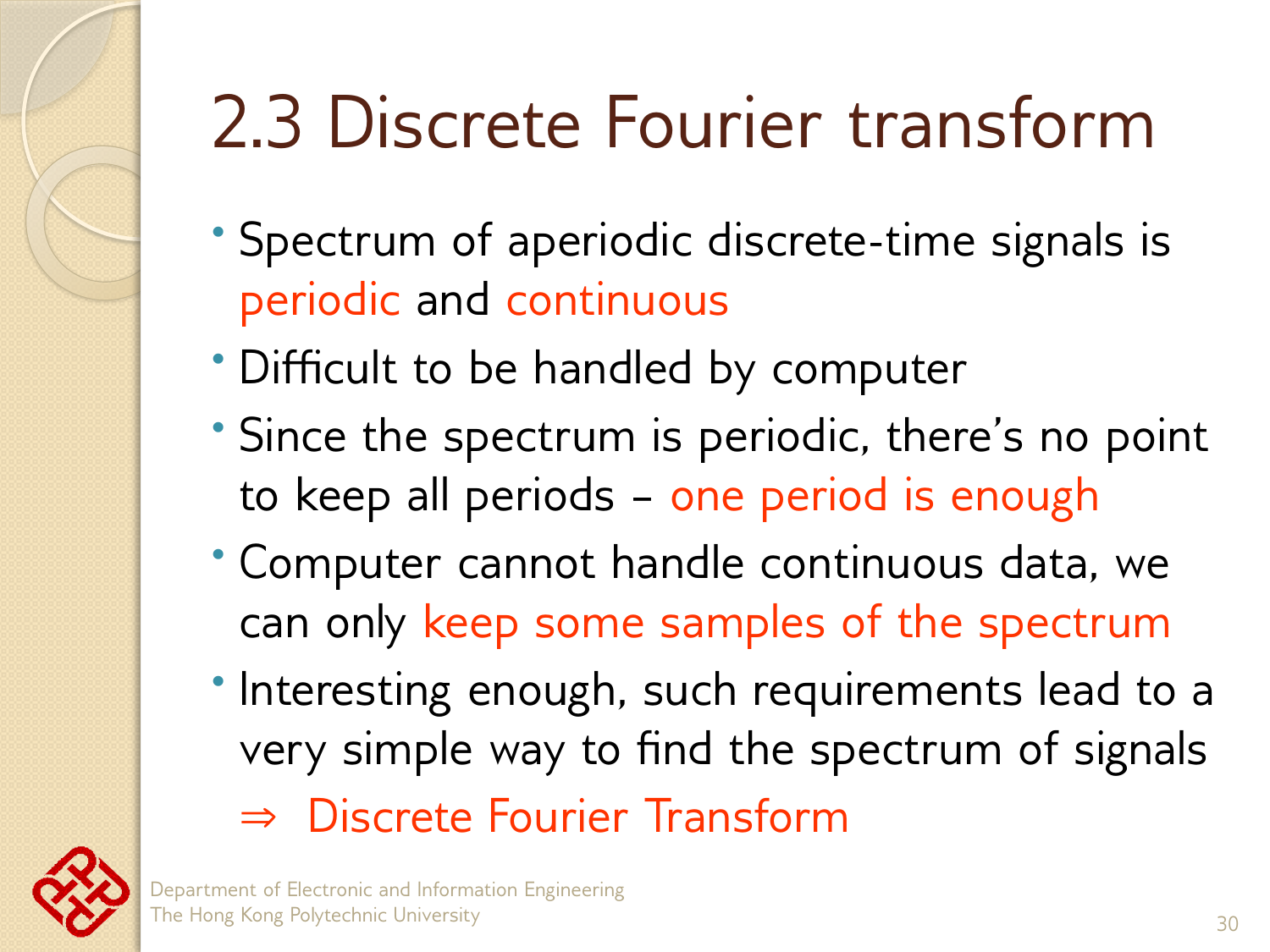

# 2.3 Discrete Fourier transform
Spectrum of aperiodic discrete-time signals is periodic and continuous
Difficult to be handled by computer
Since the spectrum is periodic, there’s no point to keep all periods – one period is enough
Computer cannot handle continuous data, we can only keep some samples of the spectrum
Interesting enough, such requirements lead to a very simple way to find the spectrum of signals
	⇒  Discrete Fourier Transform

30